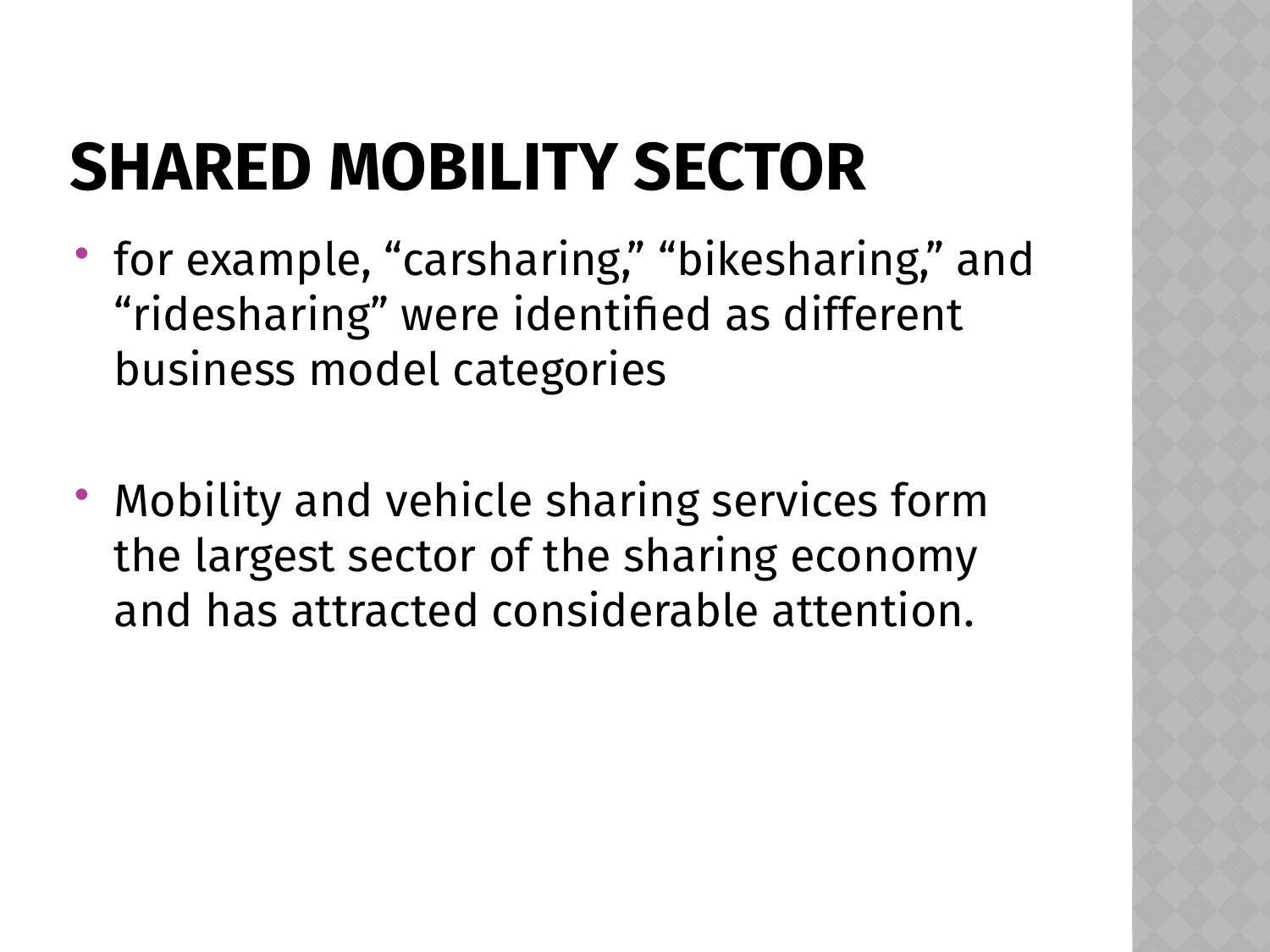

# Shared mobility sector
for example, “carsharing,” “bikesharing,” and “ridesharing” were identified as different business model categories

Mobility and vehicle sharing services form the largest sector of the sharing economy and has attracted considerable attention.